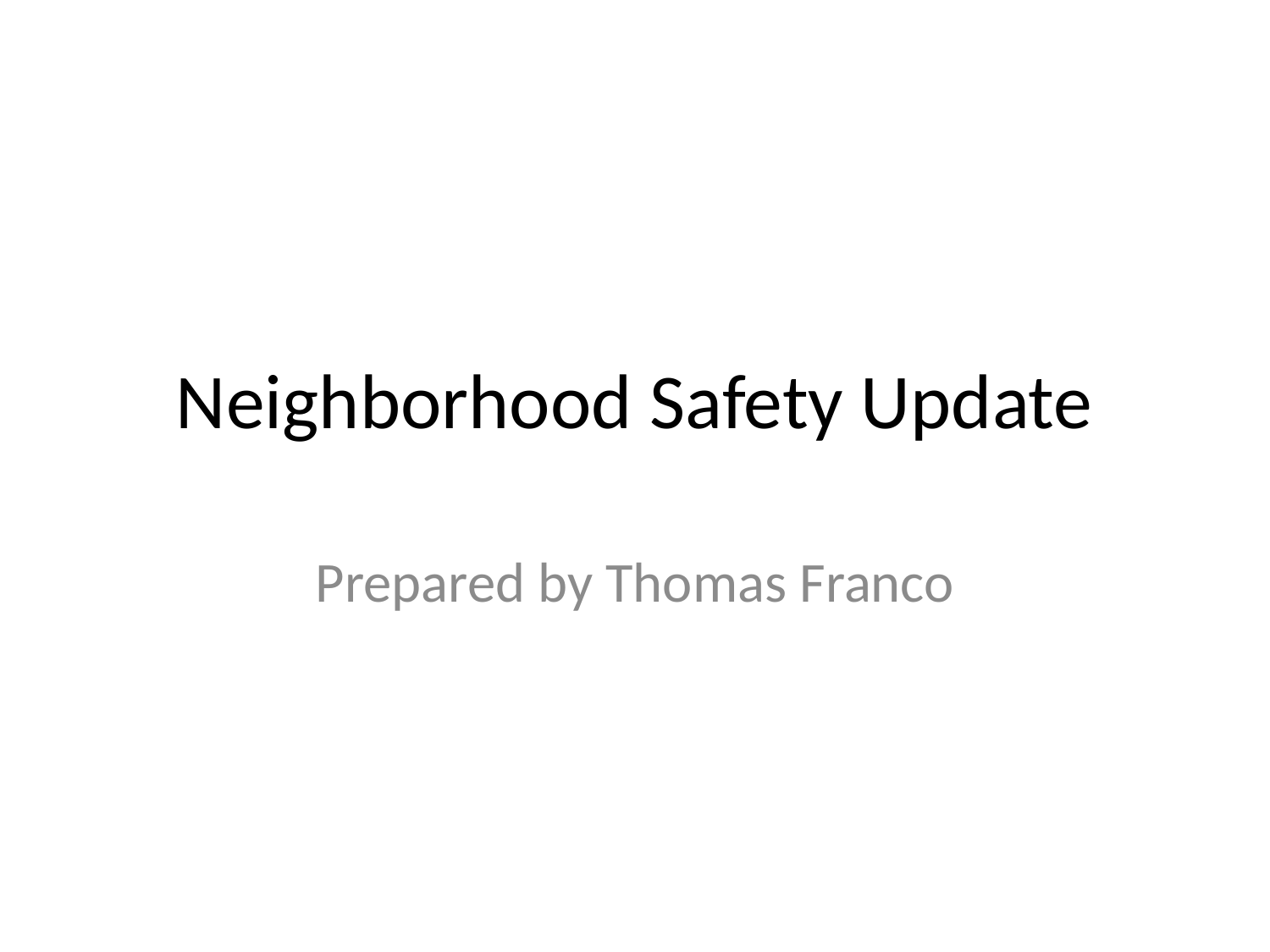

# Neighborhood Safety Update
Prepared by Thomas Franco